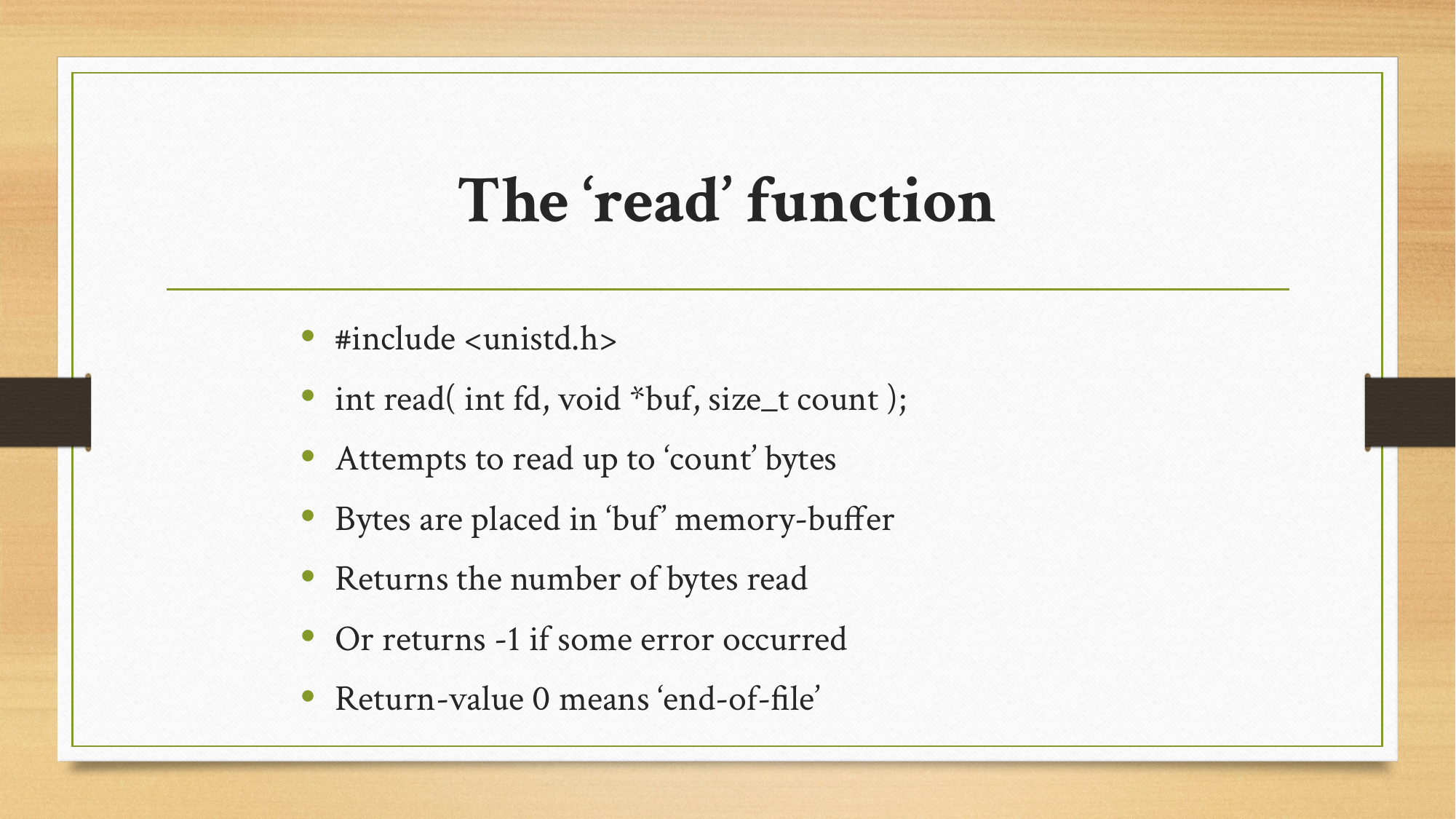

# The ‘read’ function
#include <unistd.h>
int read( int fd, void *buf, size_t count );
Attempts to read up to ‘count’ bytes
Bytes are placed in ‘buf’ memory-buffer
Returns the number of bytes read
Or returns -1 if some error occurred
Return-value 0 means ‘end-of-file’